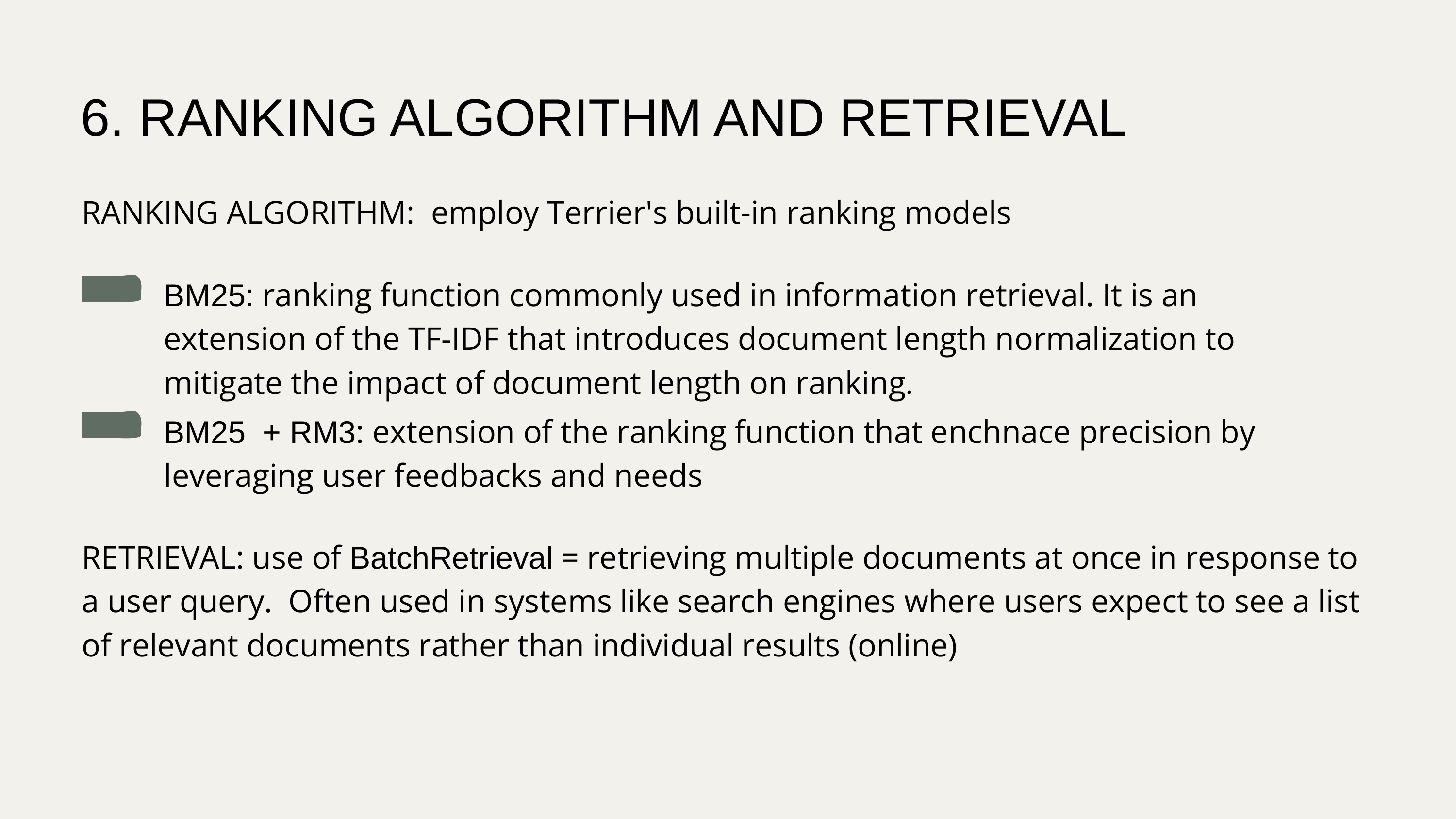

6. RANKING ALGORITHM AND RETRIEVAL
RANKING ALGORITHM:  employ Terrier's built-in ranking models
BM25: ranking function commonly used in information retrieval. It is an extension of the TF-IDF that introduces document length normalization to mitigate the impact of document length on ranking.

BM25  + RM3: extension of the ranking function that enchnace precision by leveraging user feedbacks and needs

RETRIEVAL: use of BatchRetrieval = retrieving multiple documents at once in response to a user query.  Often used in systems like search engines where users expect to see a list of relevant documents rather than individual results (online)